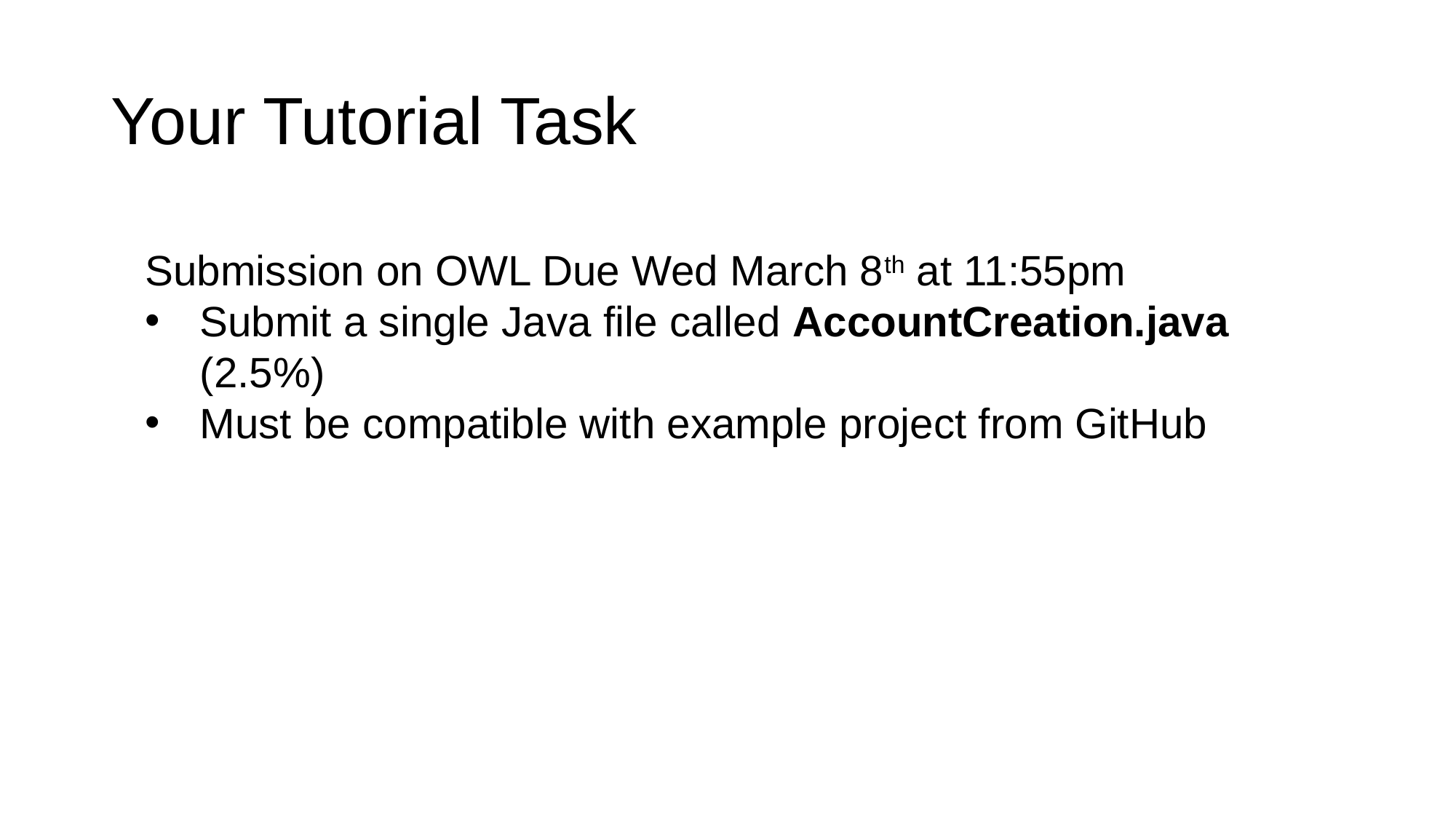

# Your Tutorial Task
Submission on OWL Due Wed March 8th at 11:55pm
Submit a single Java file called AccountCreation.java (2.5%)
Must be compatible with example project from GitHub